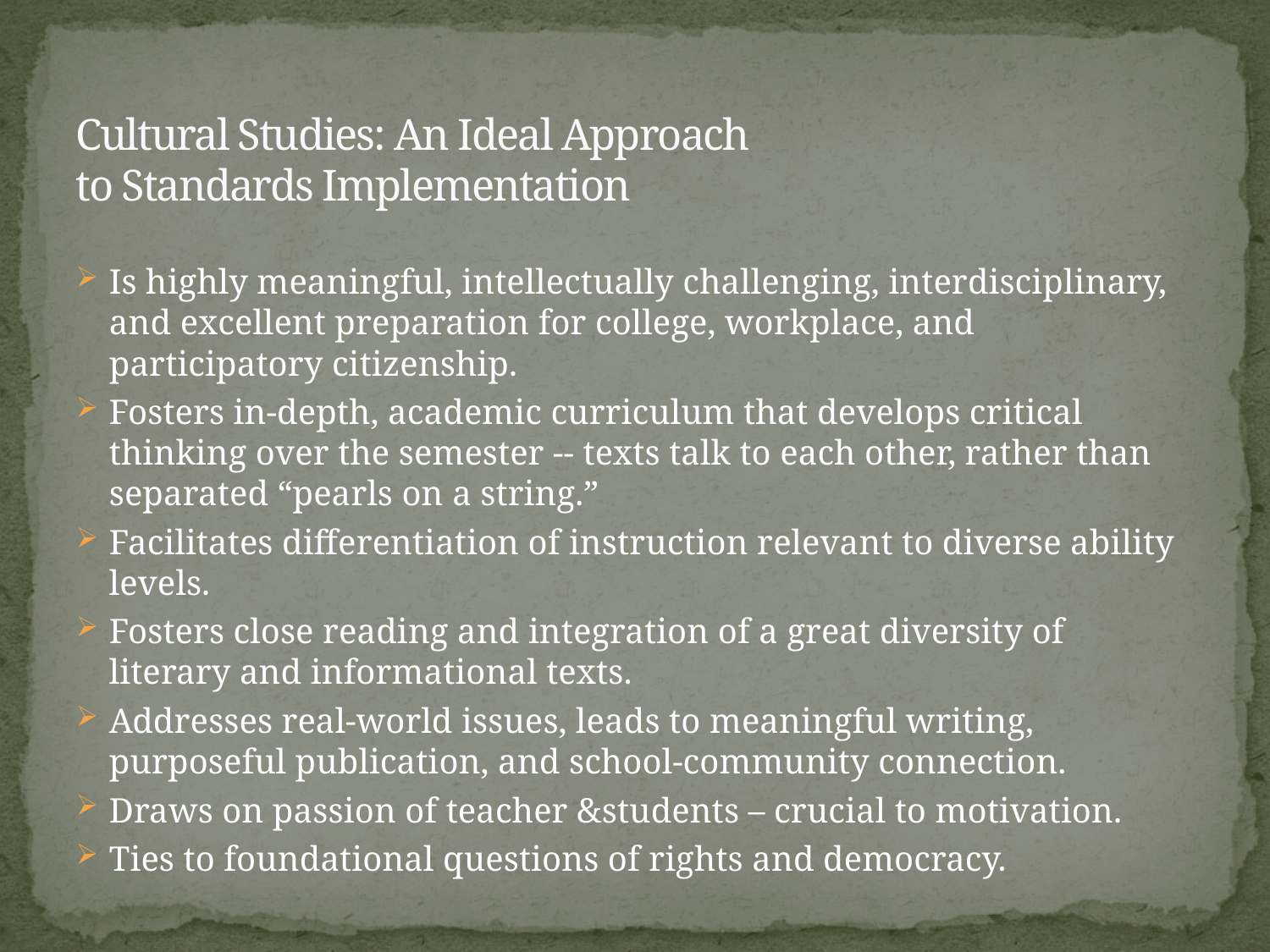

# Cultural Studies: An Ideal Approach to Standards Implementation
Is highly meaningful, intellectually challenging, interdisciplinary, and excellent preparation for college, workplace, and participatory citizenship.
Fosters in-depth, academic curriculum that develops critical thinking over the semester -- texts talk to each other, rather than separated “pearls on a string.”
Facilitates differentiation of instruction relevant to diverse ability levels.
Fosters close reading and integration of a great diversity of literary and informational texts.
Addresses real-world issues, leads to meaningful writing, purposeful publication, and school-community connection.
Draws on passion of teacher &students – crucial to motivation.
Ties to foundational questions of rights and democracy.